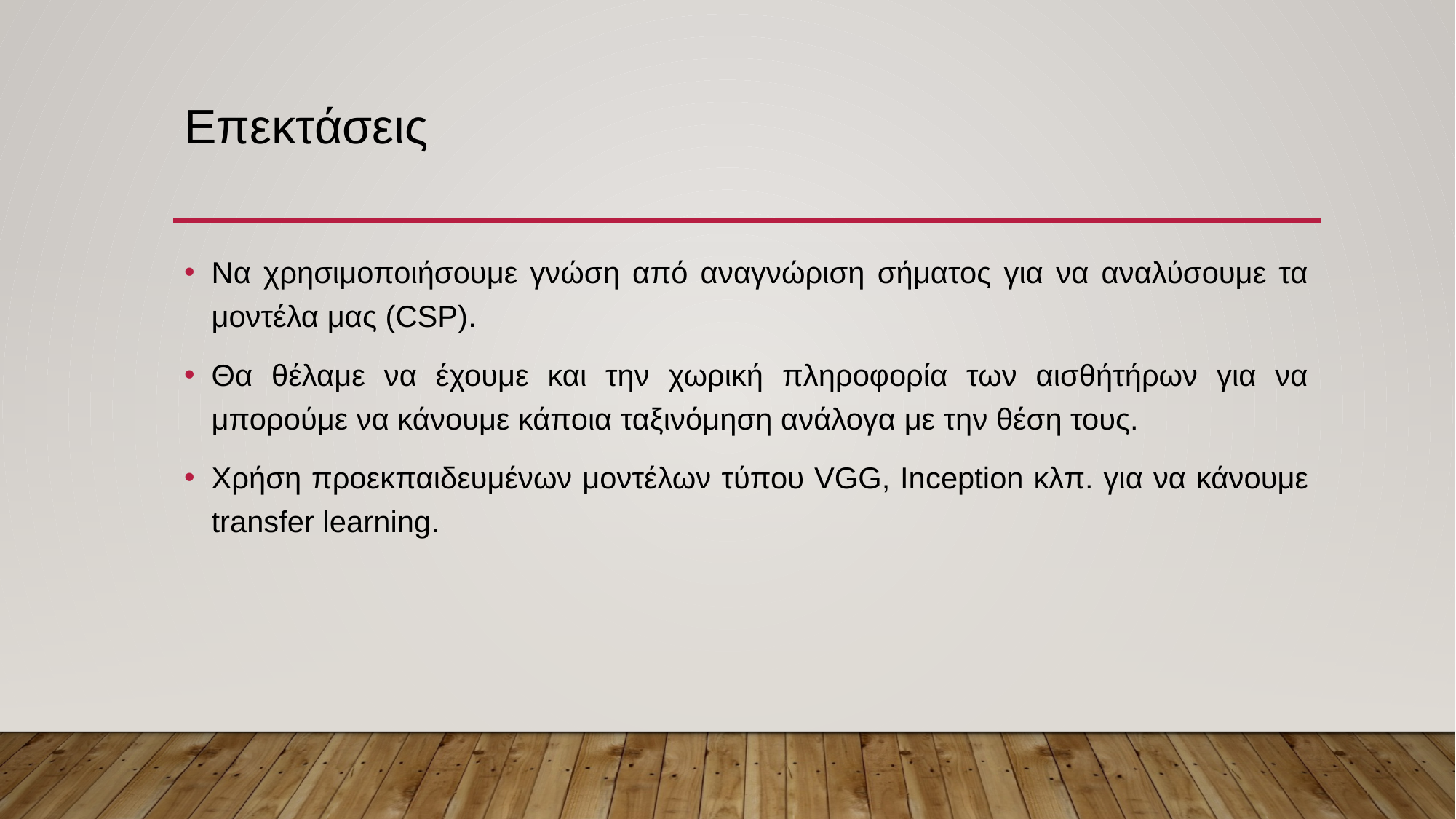

# Επεκτάσεις
Nα χρησιμοποιήσουμε γνώση από αναγνώριση σήματος για να αναλύσουμε τα μοντέλα μας (CSP).
Θα θέλαμε να έχουμε και την χωρική πληροφορία των αισθήτήρων για να μπορούμε να κάνουμε κάποια ταξινόμηση ανάλογα με την θέση τους.
Χρήση προεκπαιδευμένων μοντέλων τύπου VGG, Inception κλπ. για να κάνουμε transfer learning.